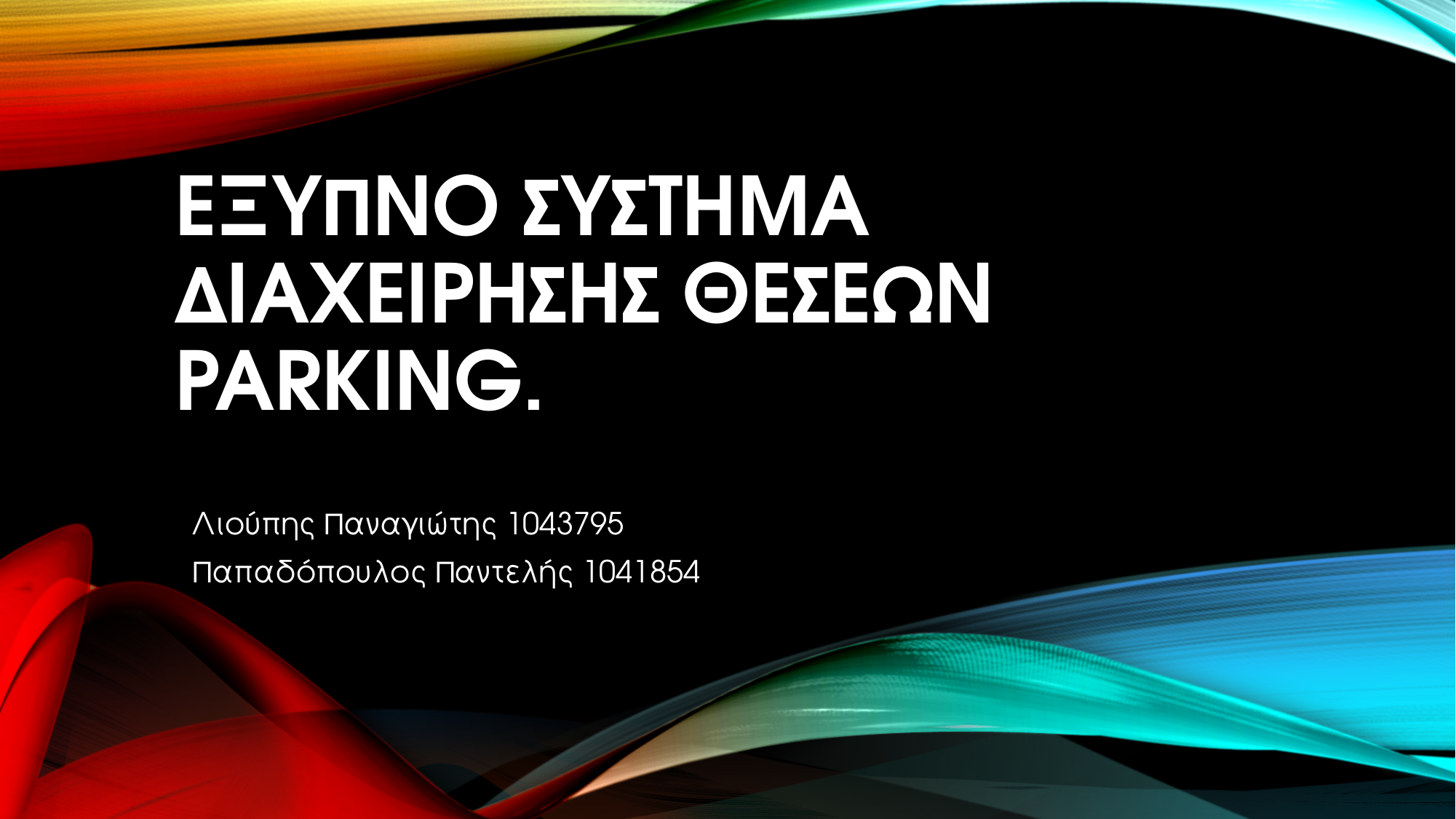

# ­­­ΕΞΥΠΝΟ ΣΥΣΤΗΜΑ ΔΙΑΧΕΙΡΗΣΗΣ ΘΕΣΕΩΝ parking.
Λιούπης Παναγιώτης 1043795
Παπαδόπουλος Παντελής 1041854